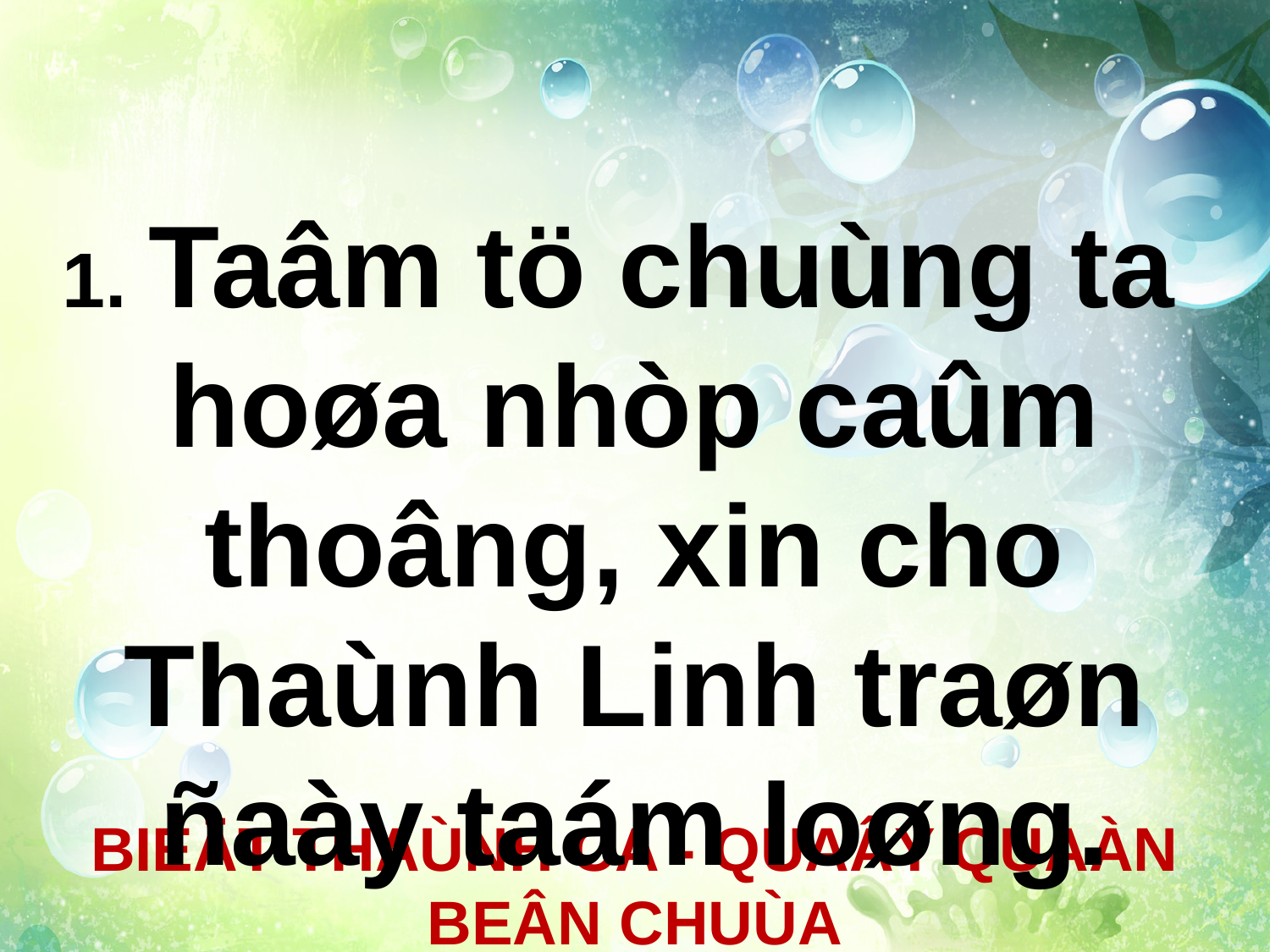

1. Taâm tö chuùng ta
hoøa nhòp caûm thoâng, xin cho Thaùnh Linh traøn ñaày taám loøng.
BIEÄT THAÙNH CA - QUAÂY QUAÀN BEÂN CHUÙA